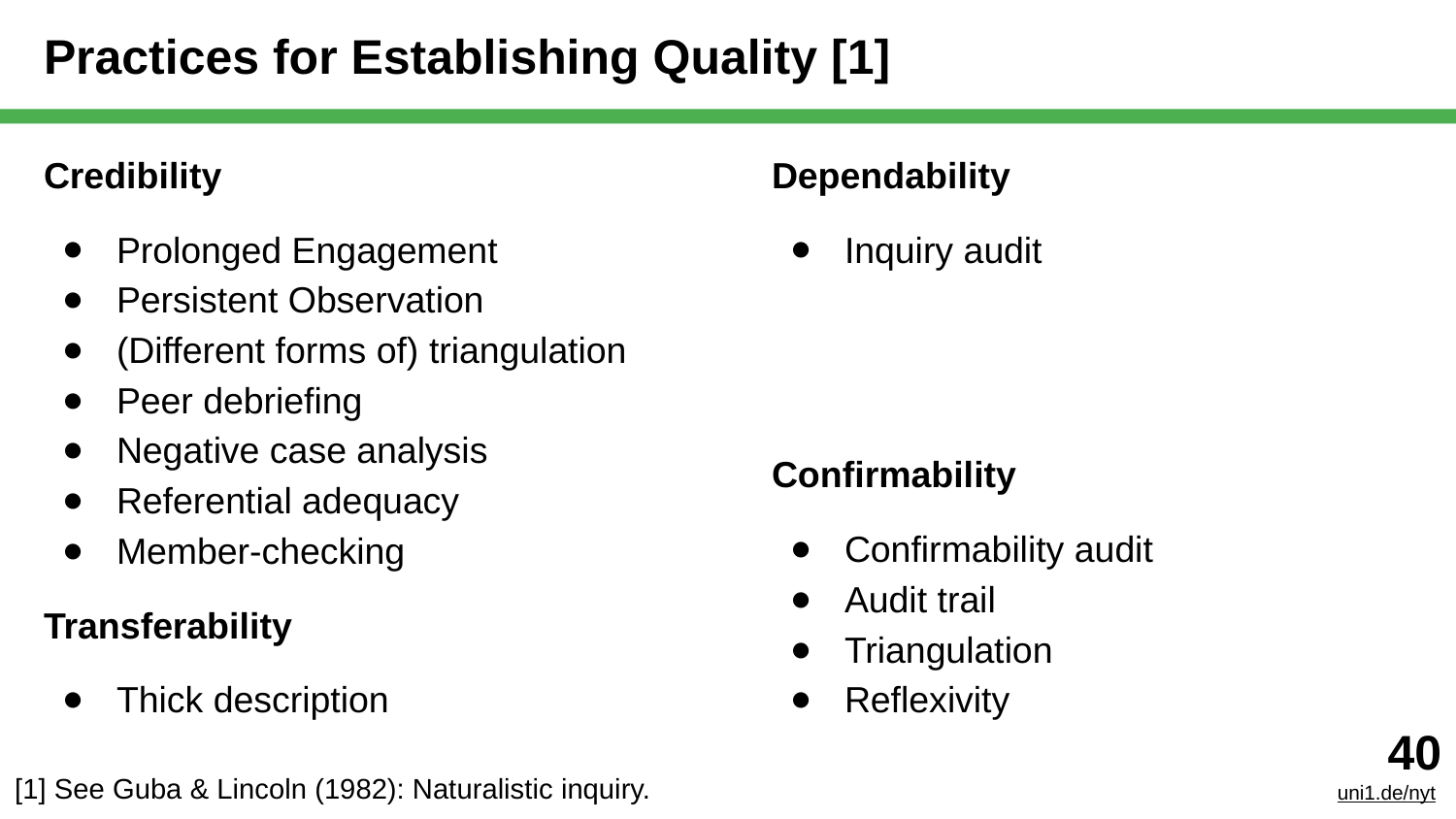

# Practices for Establishing Quality [1]
Credibility
Prolonged Engagement
Persistent Observation
(Different forms of) triangulation
Peer debriefing
Negative case analysis
Referential adequacy
Member-checking
Transferability
Thick description
Dependability
Inquiry audit
Confirmability
Confirmability audit
Audit trail
Triangulation
Reflexivity

40
uni1.de/nyt
[1] See Guba & Lincoln (1982): Naturalistic inquiry.